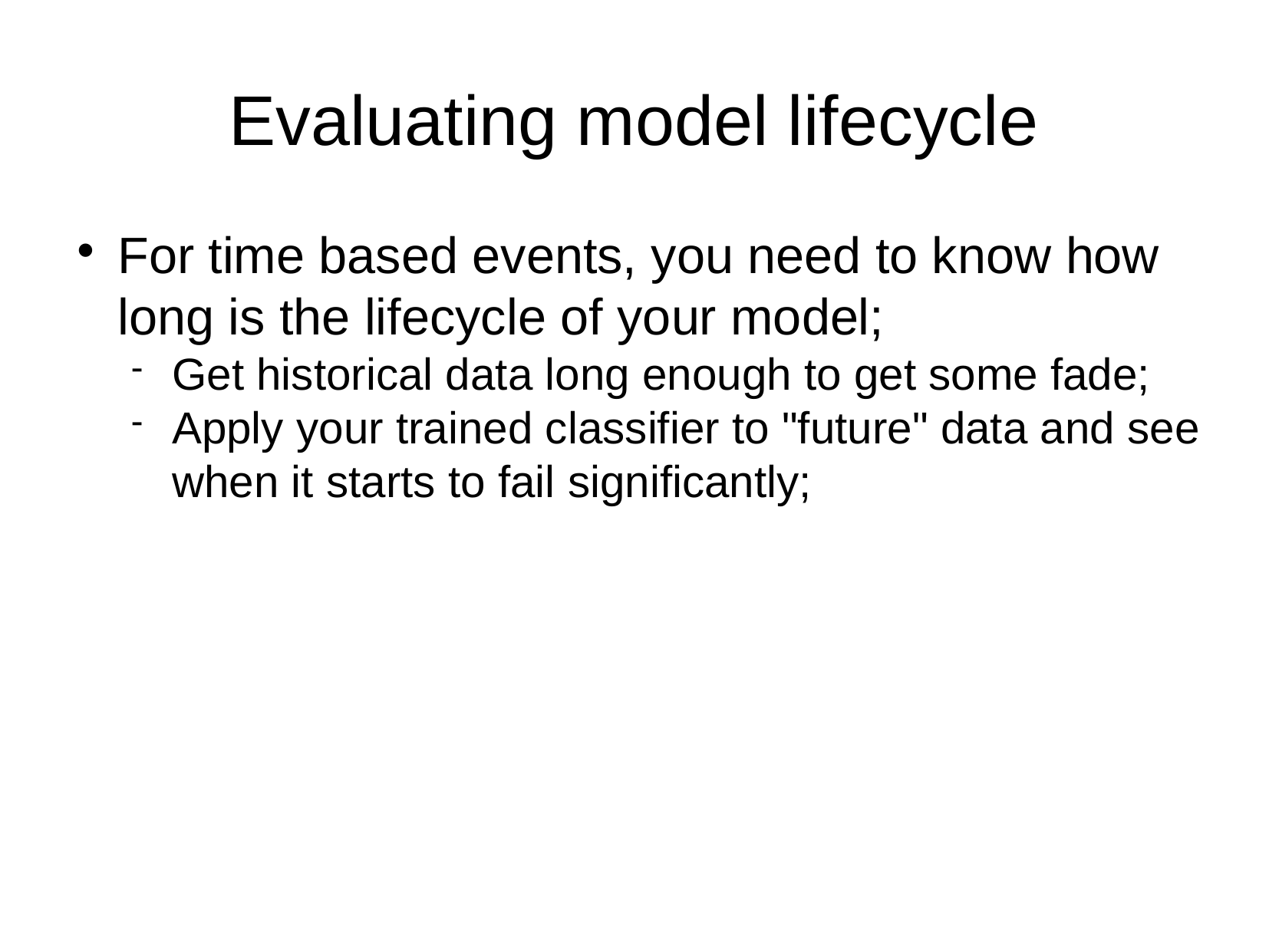

Evaluating model lifecycle
For time based events, you need to know how long is the lifecycle of your model;
Get historical data long enough to get some fade;
Apply your trained classifier to "future" data and see when it starts to fail significantly;